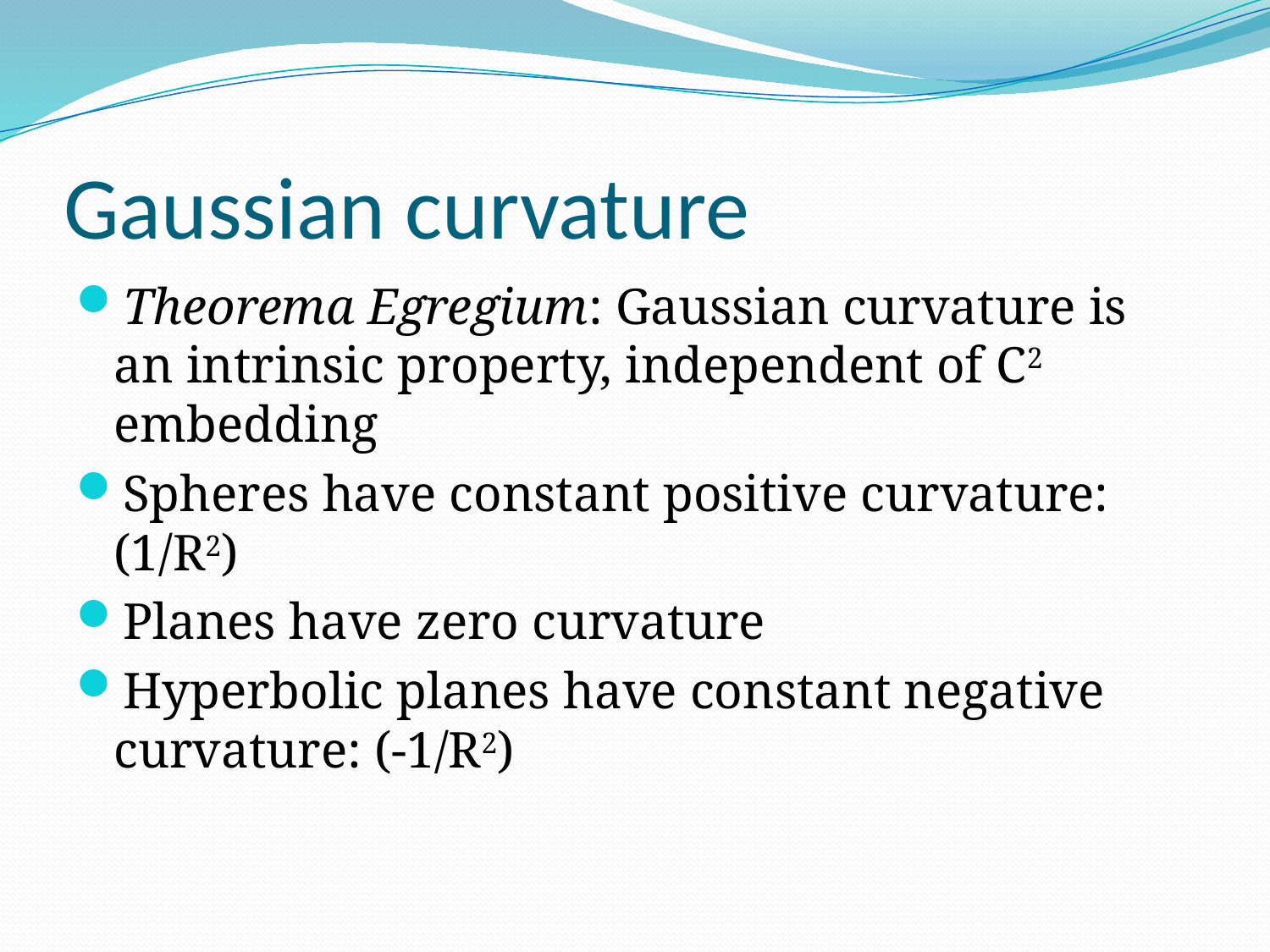

# Gaussian curvature
Theorema Egregium: Gaussian curvature is an intrinsic property, independent of C2 embedding
Spheres have constant positive curvature: (1/R2)
Planes have zero curvature
Hyperbolic planes have constant negative curvature: (-1/R2)